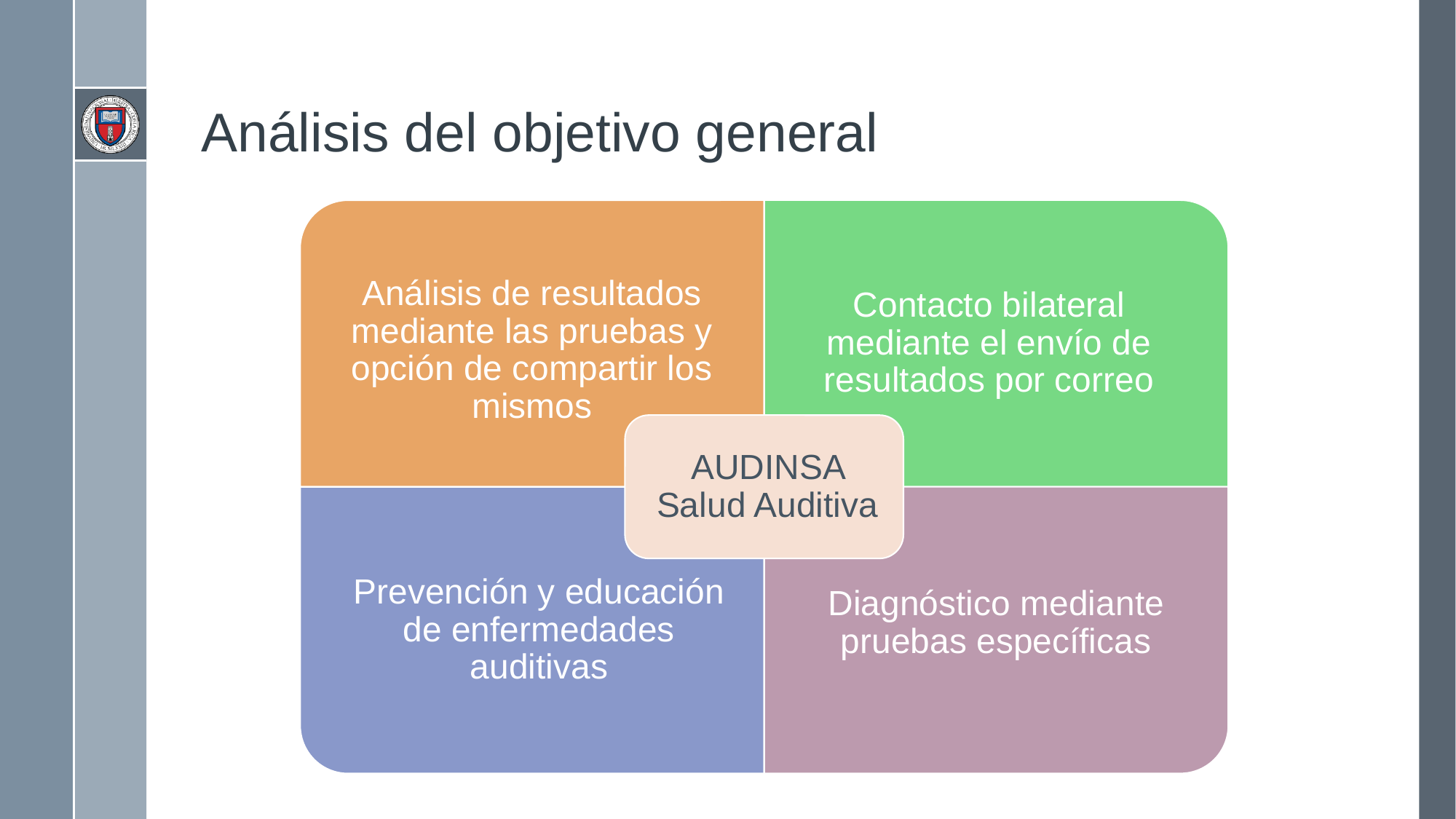

# Análisis del objetivo general
Análisis de resultados mediante las pruebas y opción de compartir los mismos
Contacto bilateral mediante el envío de resultados por correo
Prevención y educación de enfermedades auditivas
Diagnóstico mediante pruebas específicas
AUDINSA Salud Auditiva